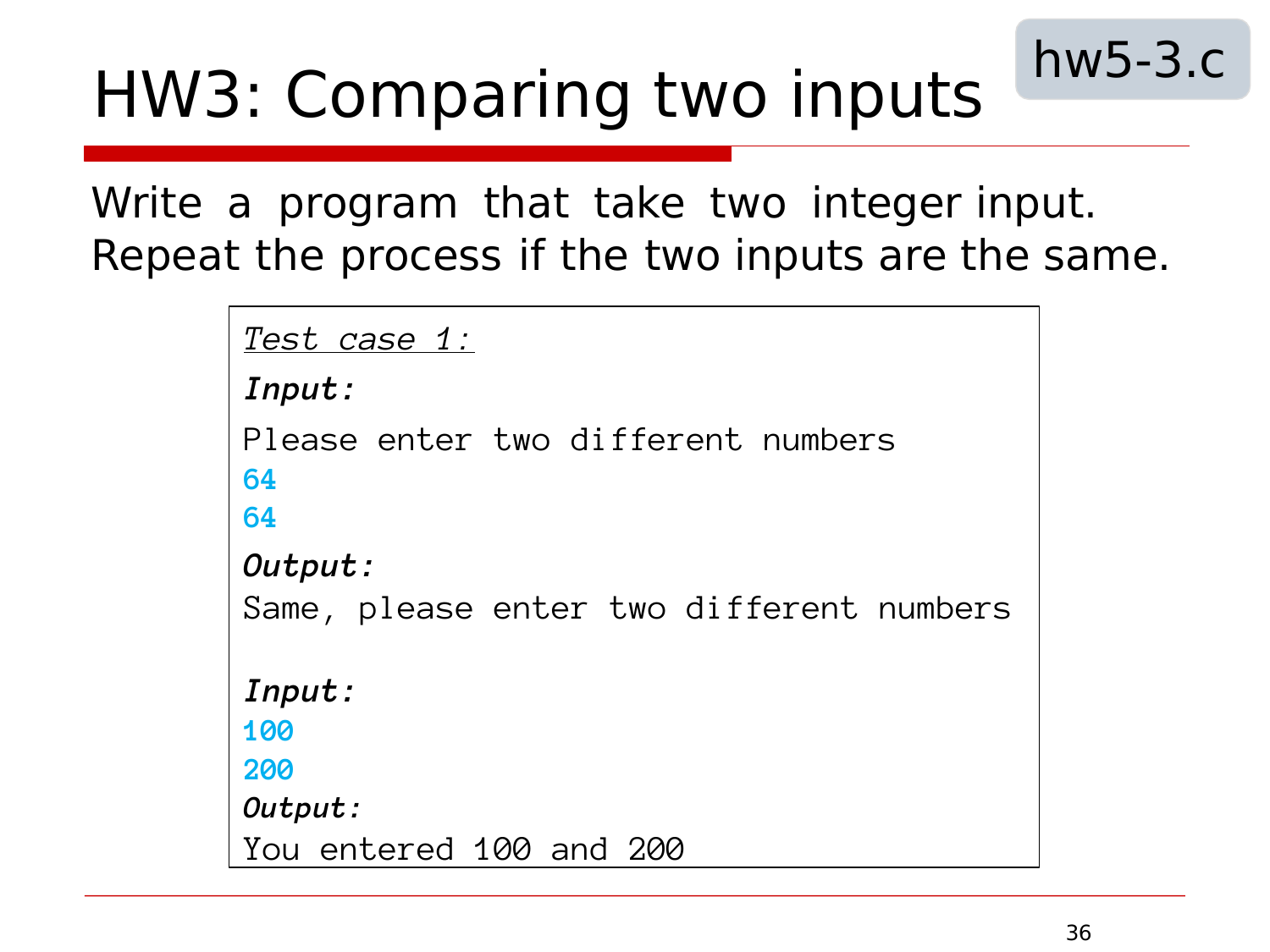

# hw5-3.c
HW3: Comparing two inputs
Write a program that take two integer input.
Repeat the process if the two inputs are the same.
Test case 1:
Input:
Please enter two different numbers
64
64
Output:
Same, please enter two different numbers

Input:
100
200
Output:
You entered 100 and 200
36